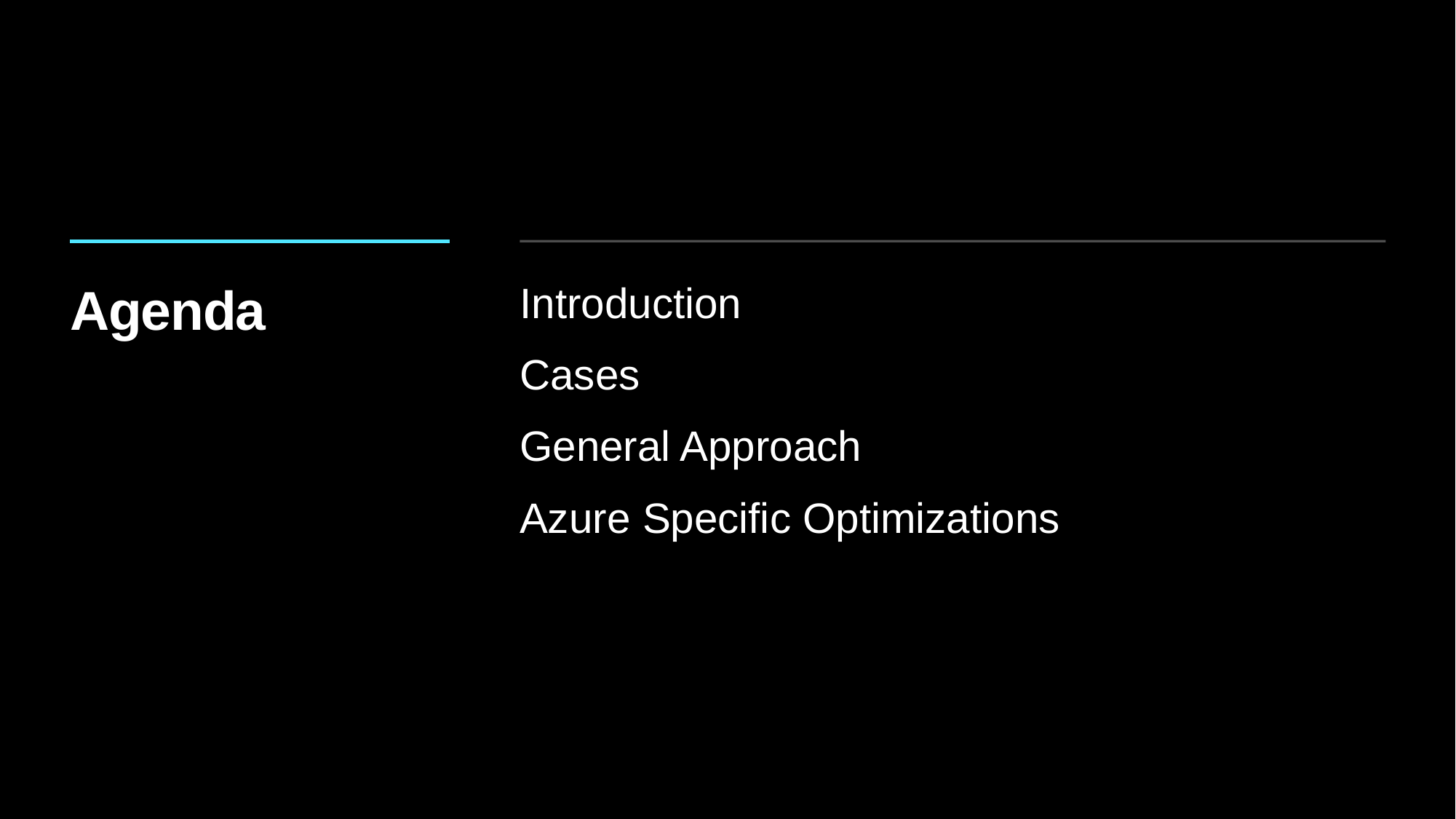

# Agenda
Introduction
Cases
General Approach
Azure Specific Optimizations